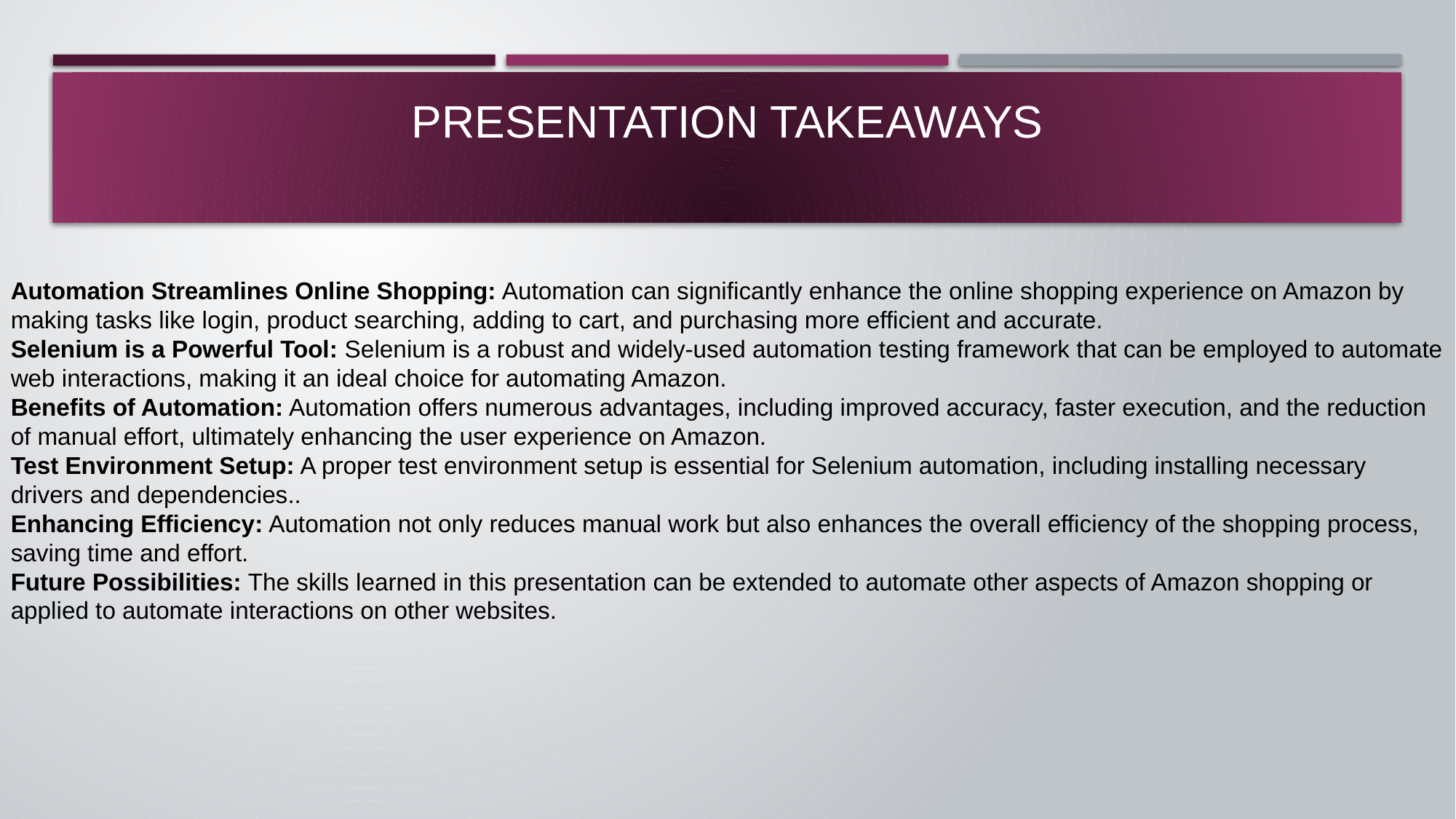

# PRESENTATION TAKEAWAYS
Automation Streamlines Online Shopping: Automation can significantly enhance the online shopping experience on Amazon by making tasks like login, product searching, adding to cart, and purchasing more efficient and accurate.
Selenium is a Powerful Tool: Selenium is a robust and widely-used automation testing framework that can be employed to automate web interactions, making it an ideal choice for automating Amazon.
Benefits of Automation: Automation offers numerous advantages, including improved accuracy, faster execution, and the reduction of manual effort, ultimately enhancing the user experience on Amazon.
Test Environment Setup: A proper test environment setup is essential for Selenium automation, including installing necessary drivers and dependencies..
Enhancing Efficiency: Automation not only reduces manual work but also enhances the overall efficiency of the shopping process, saving time and effort.
Future Possibilities: The skills learned in this presentation can be extended to automate other aspects of Amazon shopping or applied to automate interactions on other websites.